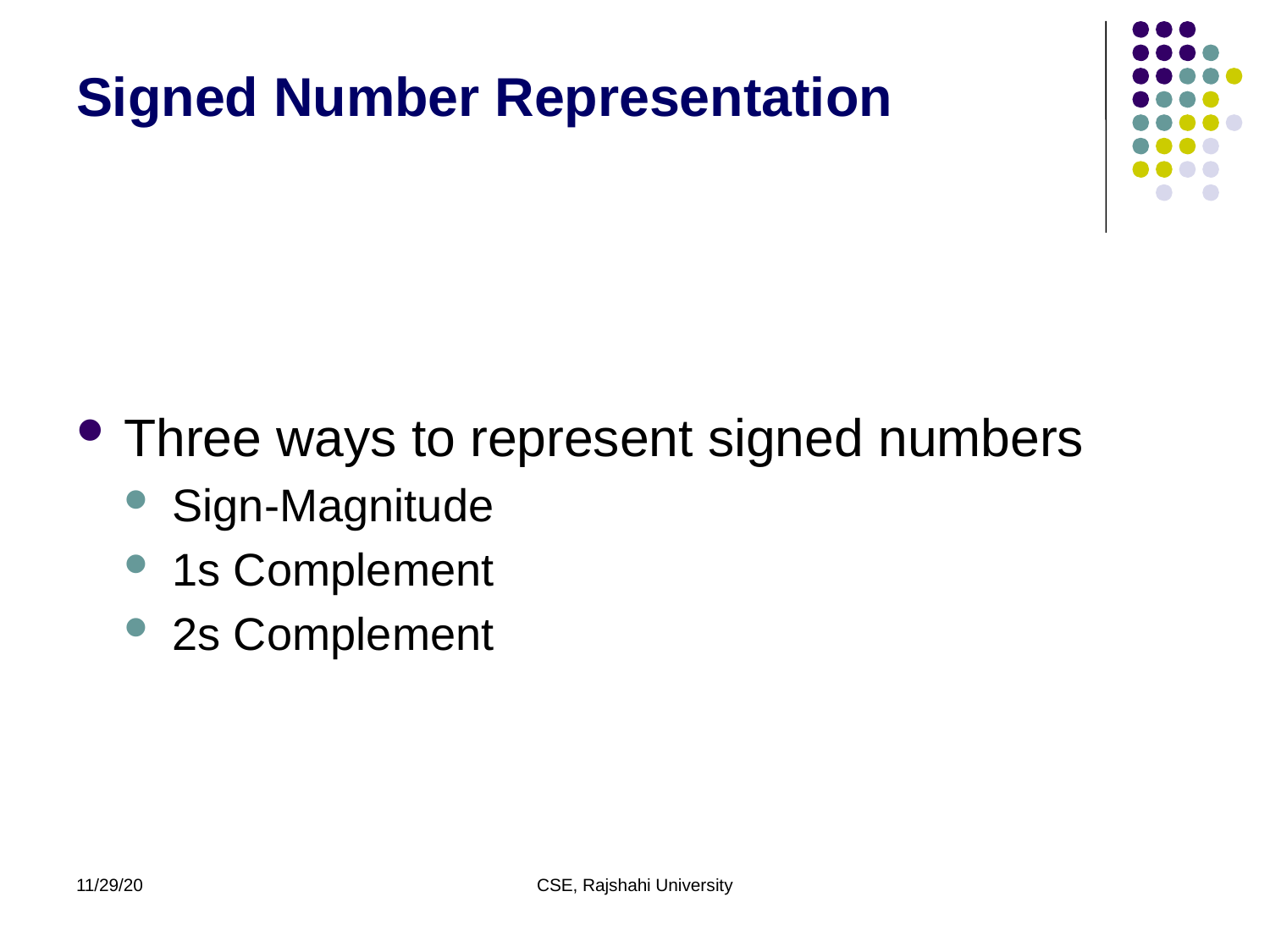

# Signed Number Representation
Three ways to represent signed numbers
Sign-Magnitude
1s Complement
2s Complement
11/29/20
CSE, Rajshahi University